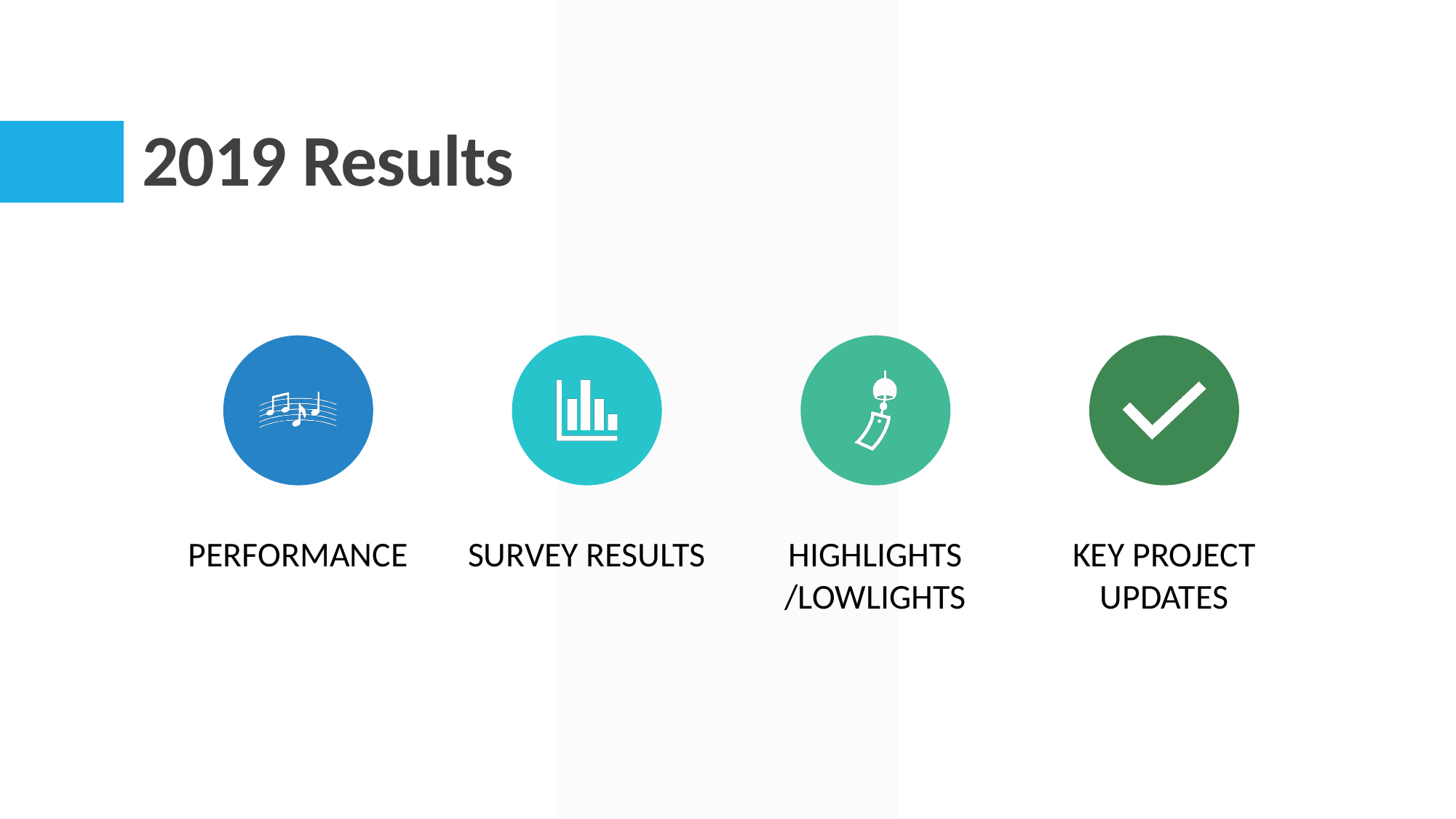

# 2019 Results
Performance
Survey Results
Highlights /Lowlights
Key Project Updates